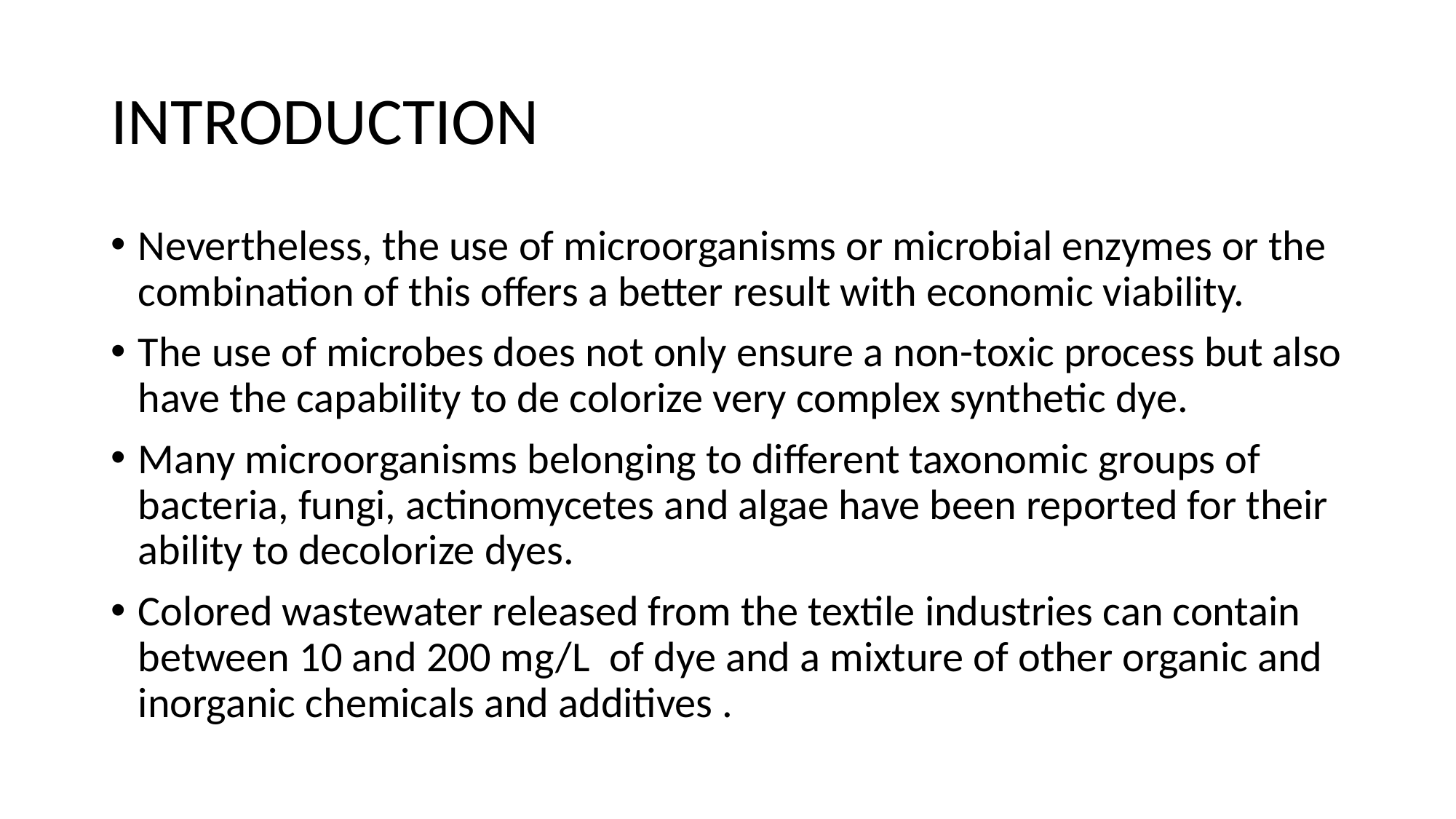

# INTRODUCTION
Nevertheless, the use of microorganisms or microbial enzymes or the combination of this offers a better result with economic viability.
The use of microbes does not only ensure a non-toxic process but also have the capability to de colorize very complex synthetic dye.
Many microorganisms belonging to different taxonomic groups of bacteria, fungi, actinomycetes and algae have been reported for their ability to decolorize dyes.
Colored wastewater released from the textile industries can contain between 10 and 200 mg/L  of dye and a mixture of other organic and inorganic chemicals and additives .